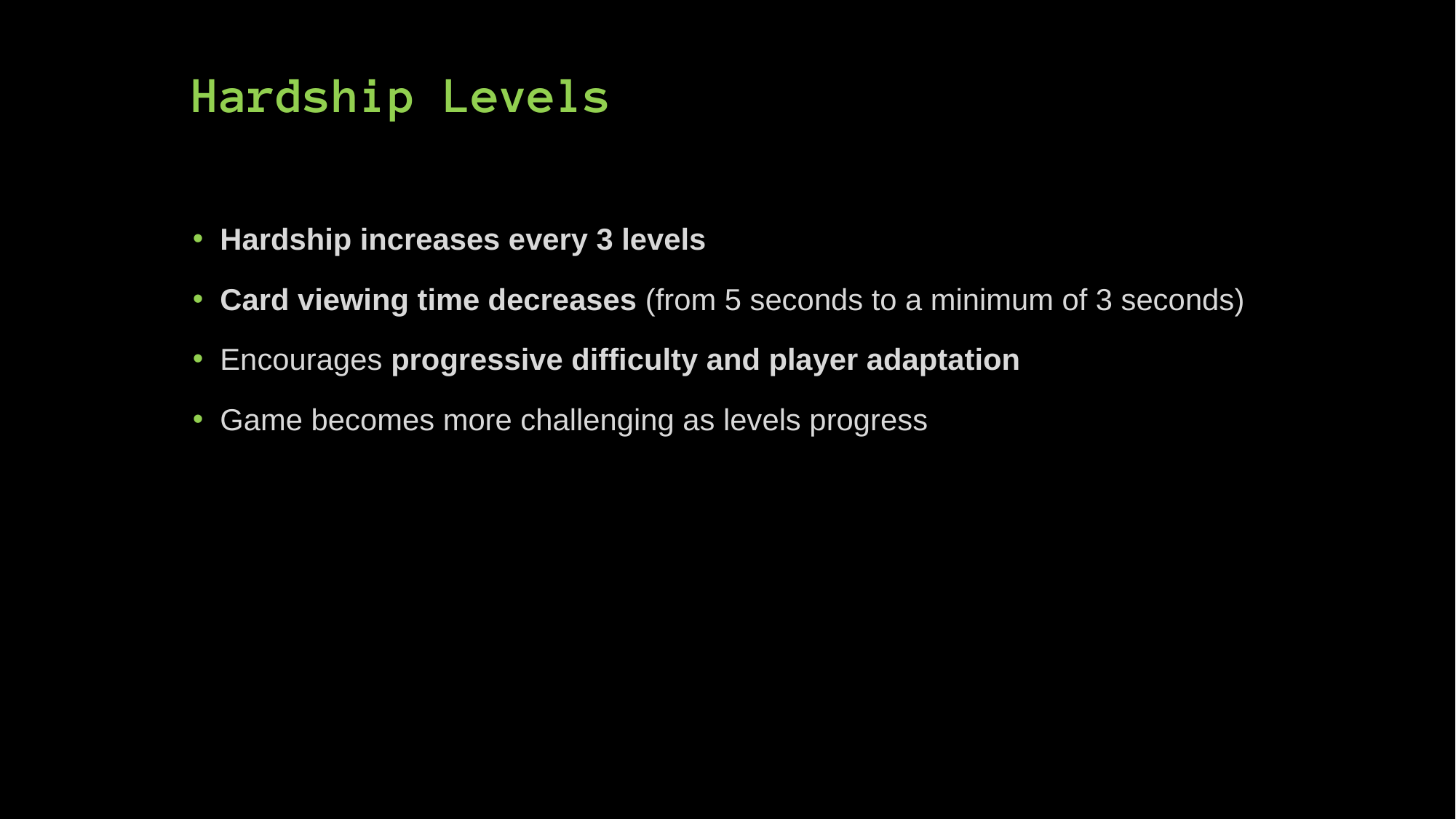

# Hardship Levels
Hardship increases every 3 levels
Card viewing time decreases (from 5 seconds to a minimum of 3 seconds)
Encourages progressive difficulty and player adaptation
Game becomes more challenging as levels progress